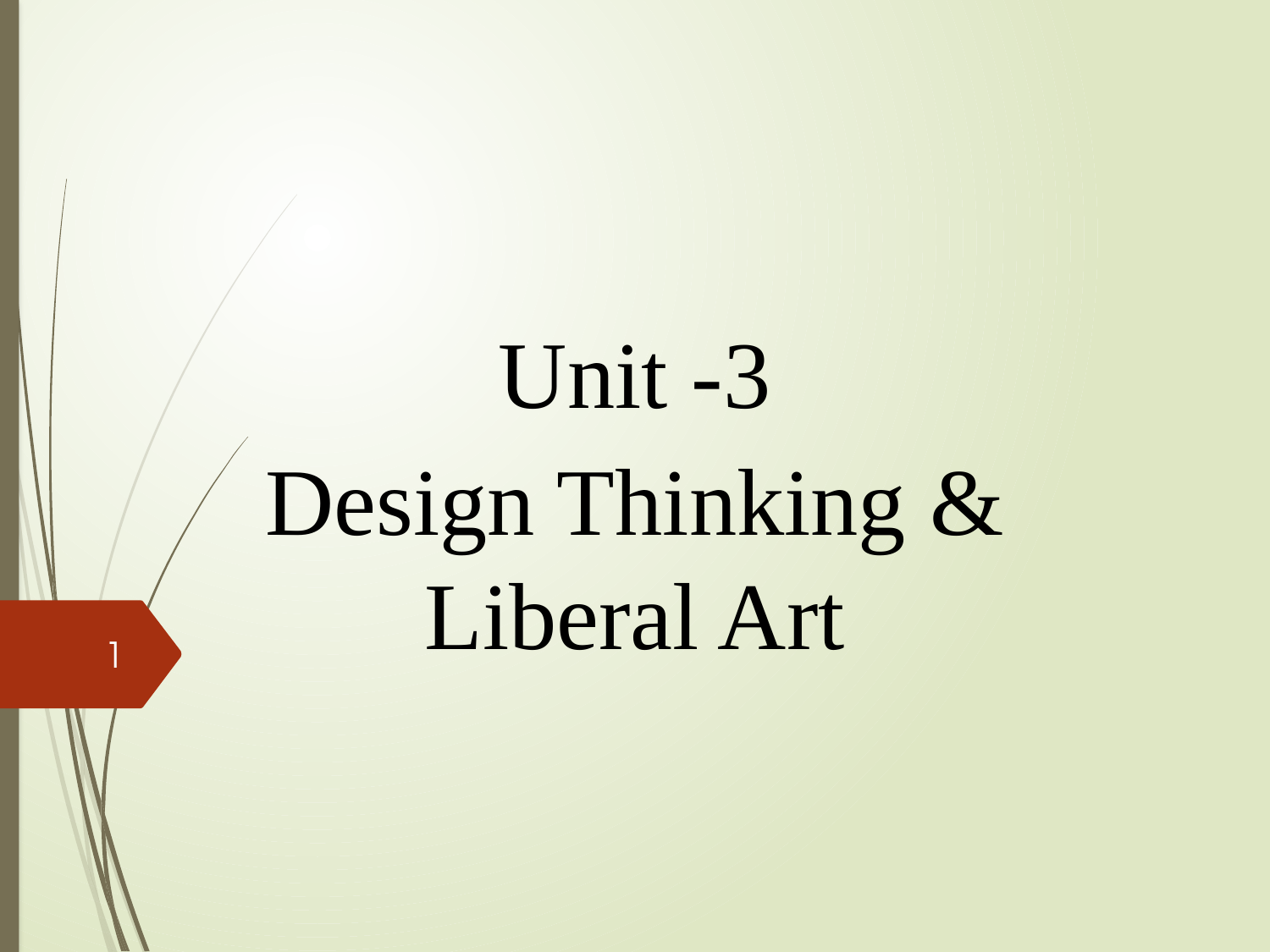

# Unit -3
Design Thinking & Liberal Art
1